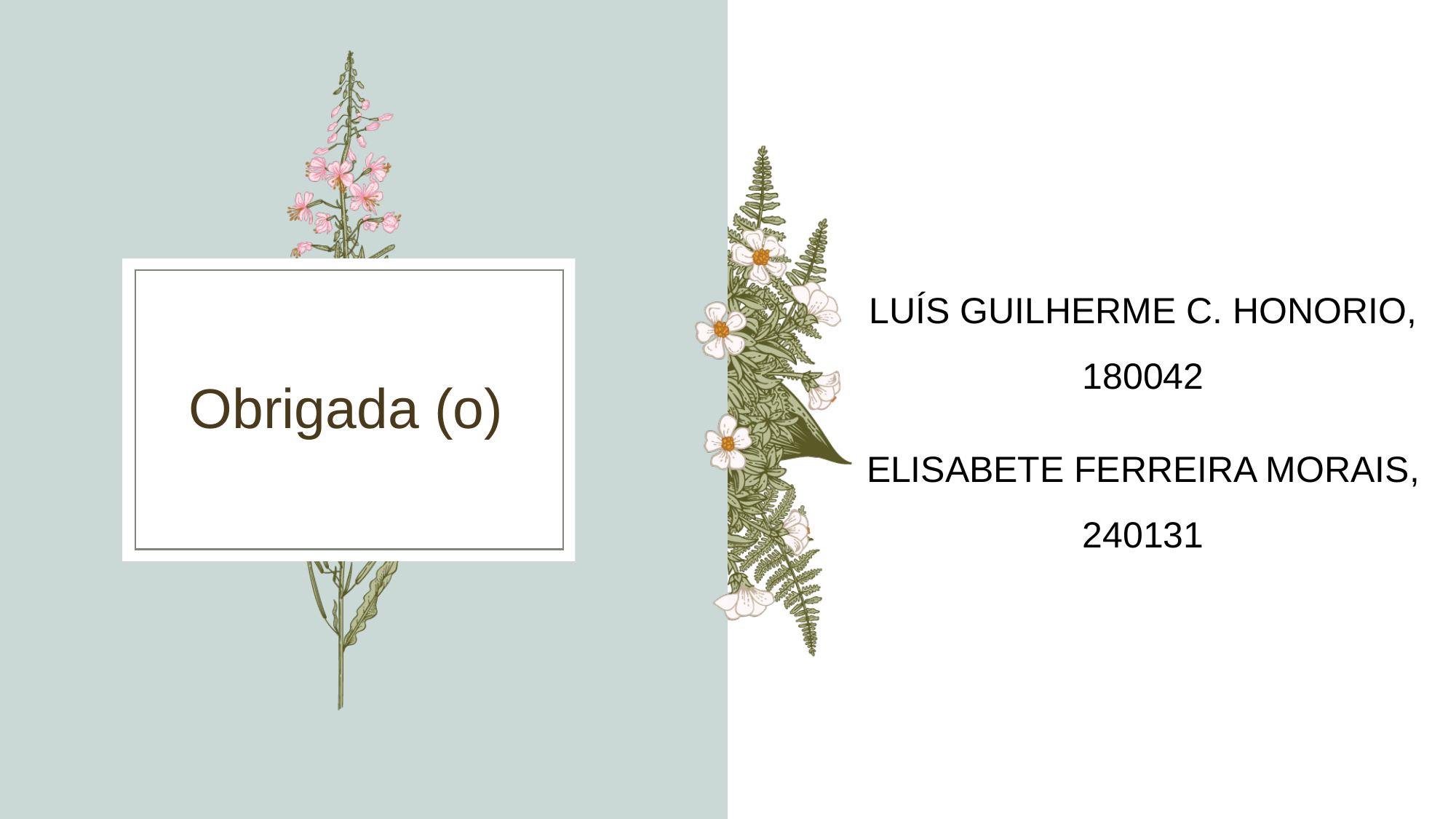

LUÍS GUILHERME C. HONORIO, 180042
ELISABETE FERREIRA MORAIS, 240131
# Obrigada (o)